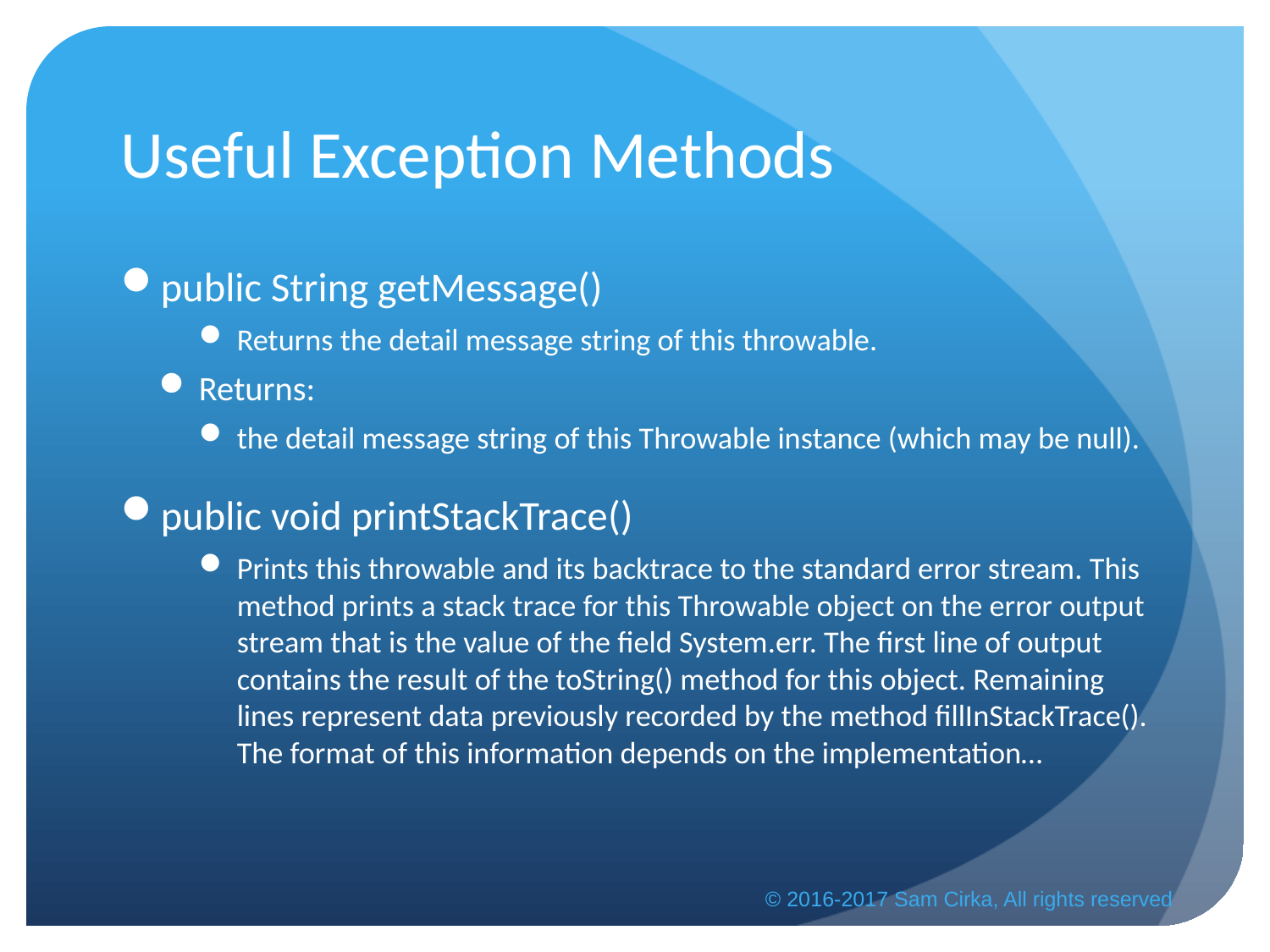

# Useful Exception Methods
public String getMessage()
Returns the detail message string of this throwable.
Returns:
the detail message string of this Throwable instance (which may be null).
public void printStackTrace()
Prints this throwable and its backtrace to the standard error stream. This method prints a stack trace for this Throwable object on the error output stream that is the value of the field System.err. The first line of output contains the result of the toString() method for this object. Remaining lines represent data previously recorded by the method fillInStackTrace(). The format of this information depends on the implementation…
© 2016-2017 Sam Cirka, All rights reserved